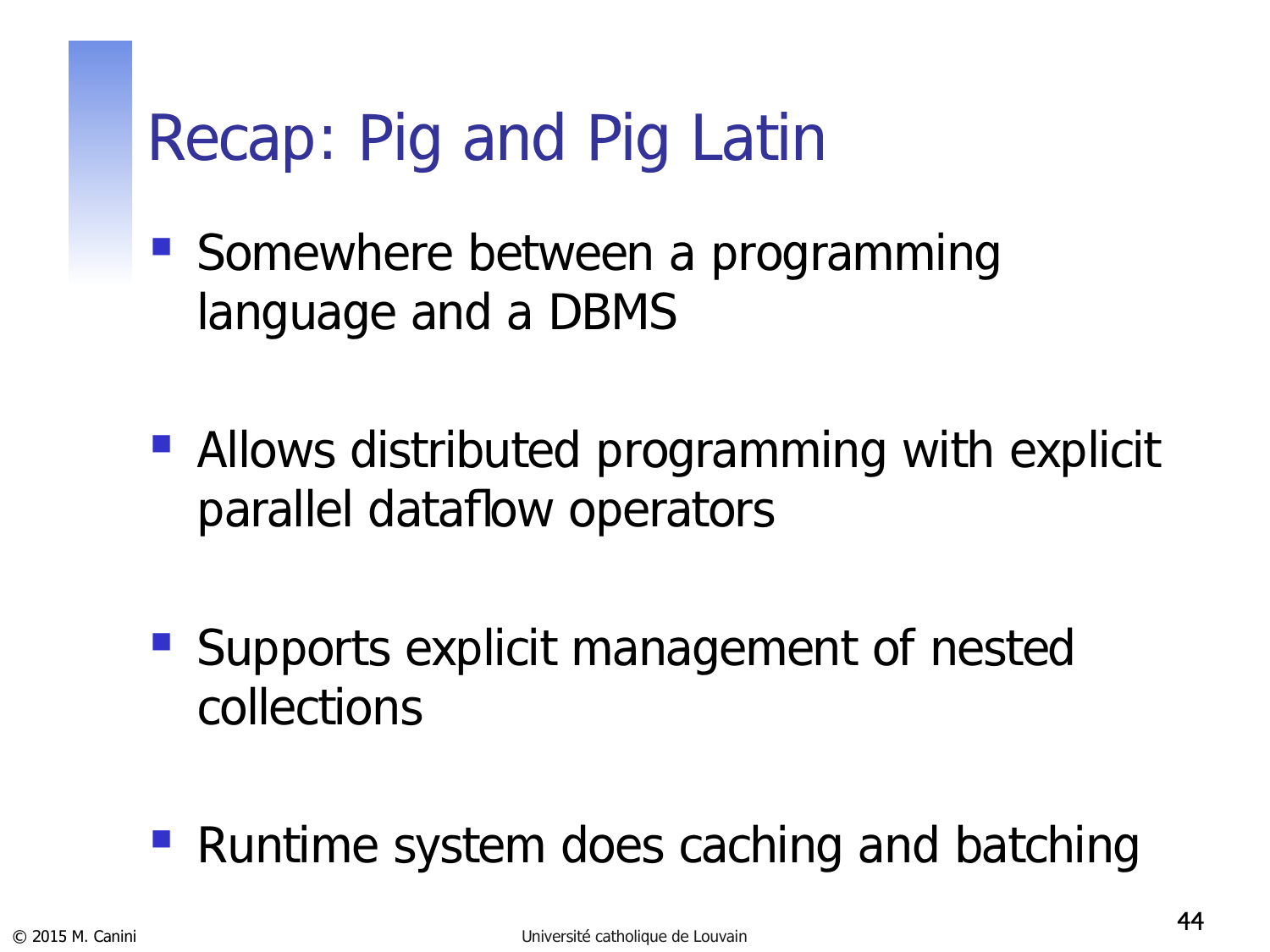

# Recap: Pig and Pig Latin
Somewhere between a programming language and a DBMS

Allows distributed programming with explicit parallel dataflow operators

Supports explicit management of nested collections

Runtime system does caching and batching
44
Université catholique de Louvain